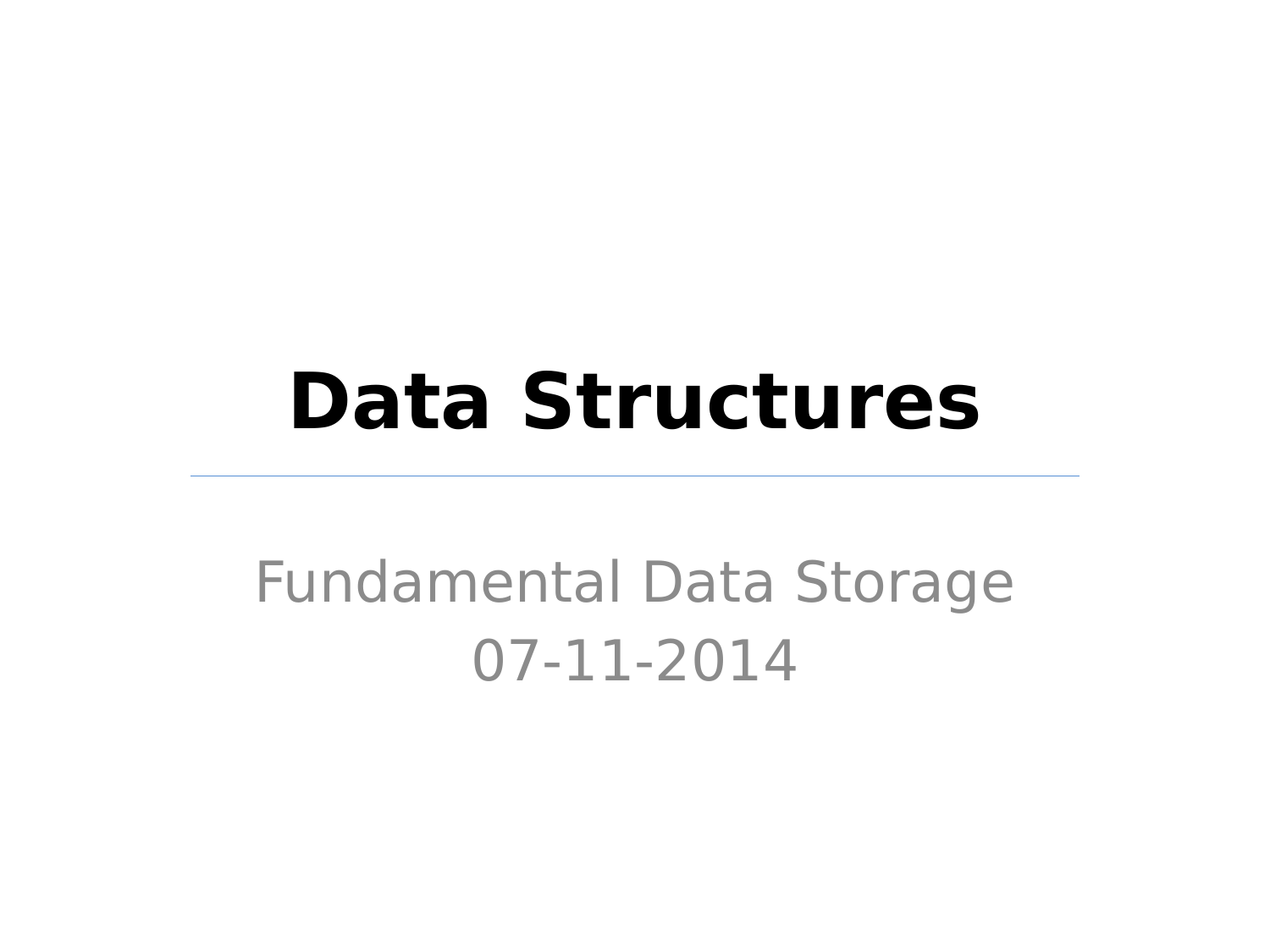

# Data Structures
Fundamental Data Storage
07-11-2014